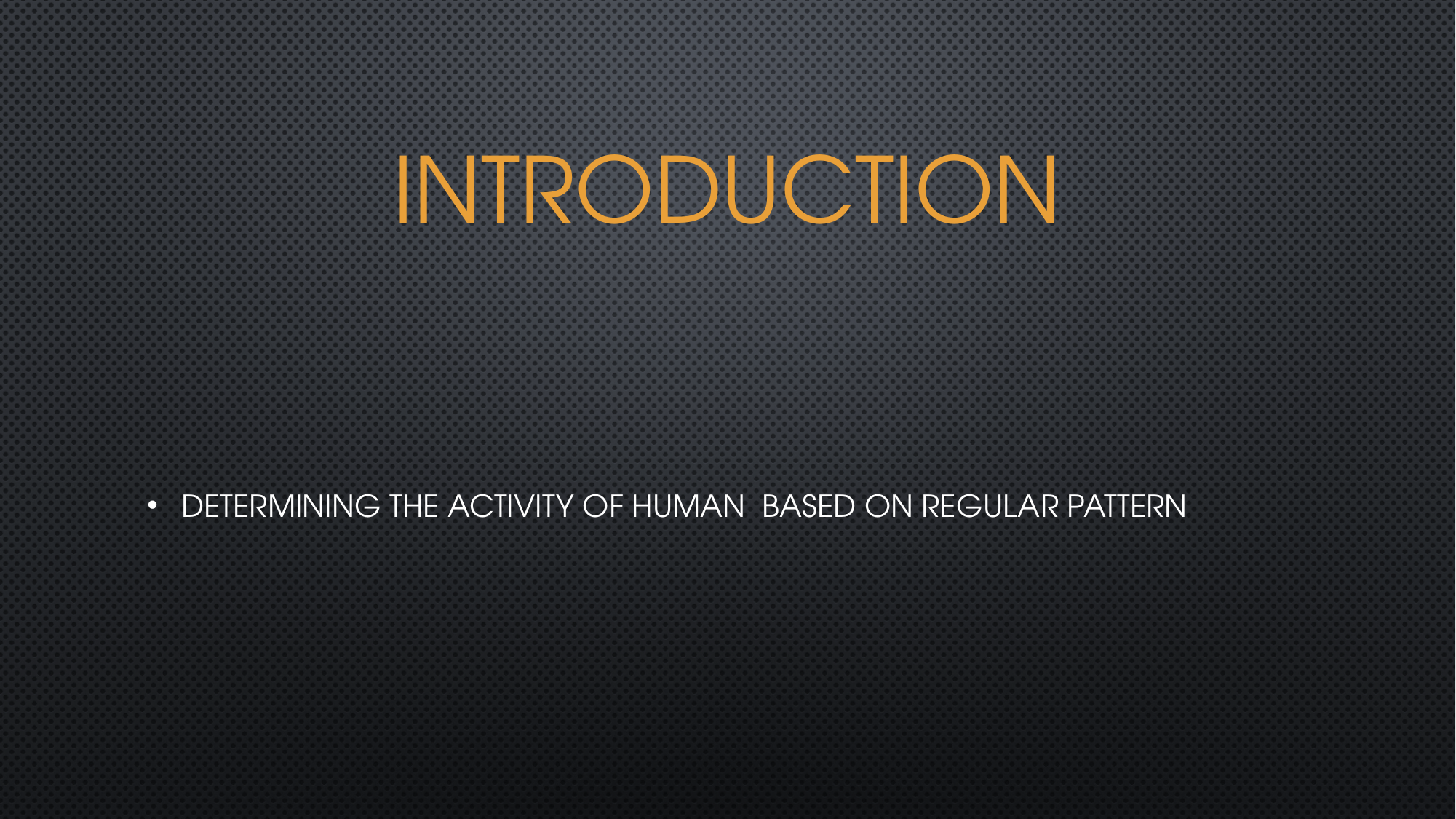

# introduction
Determining the activity of human  based on regular pattern